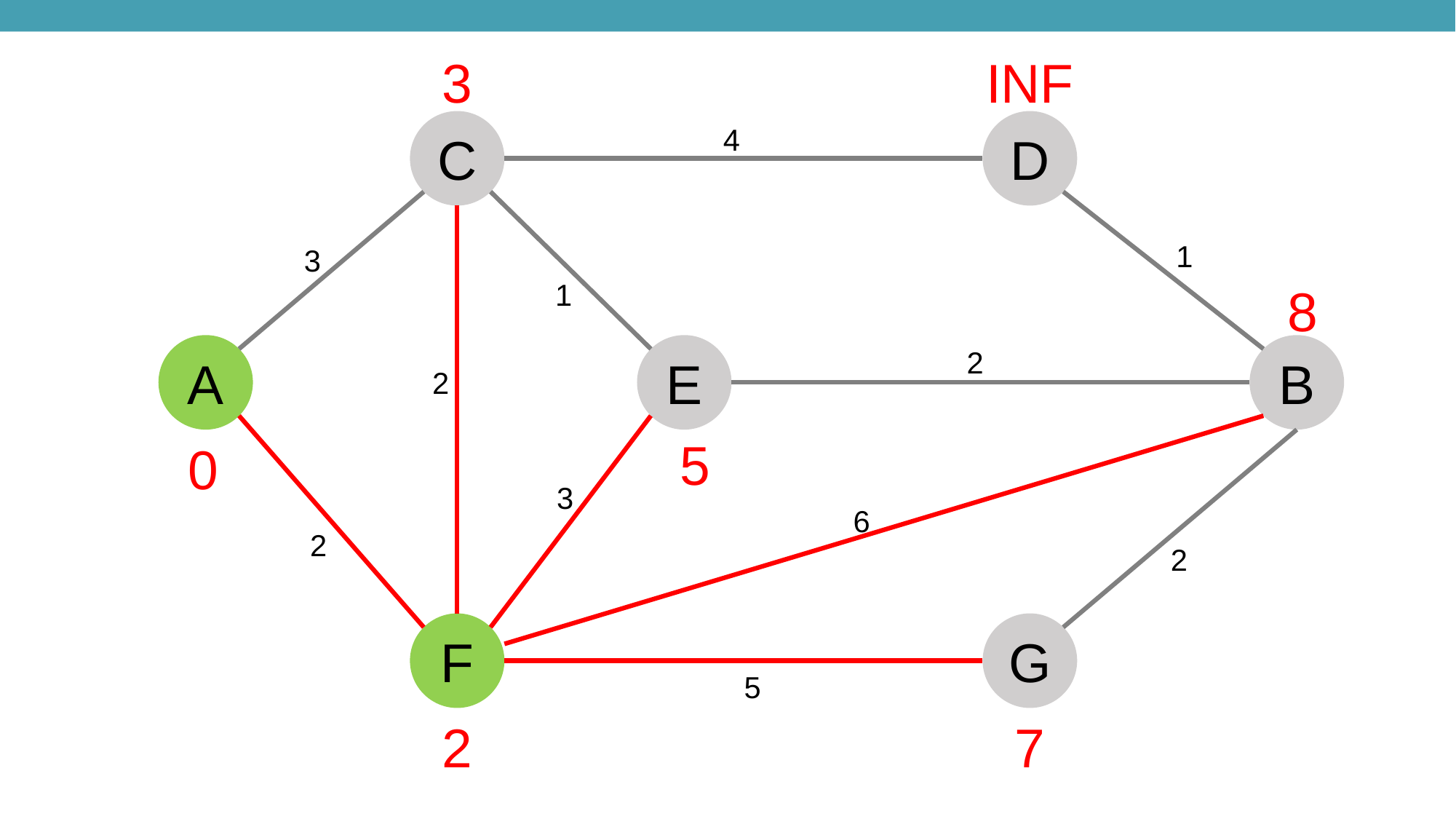

3
INF
C
D
4
1
3
1
8
A
E
B
2
2
5
0
3
6
2
2
F
G
5
2
7